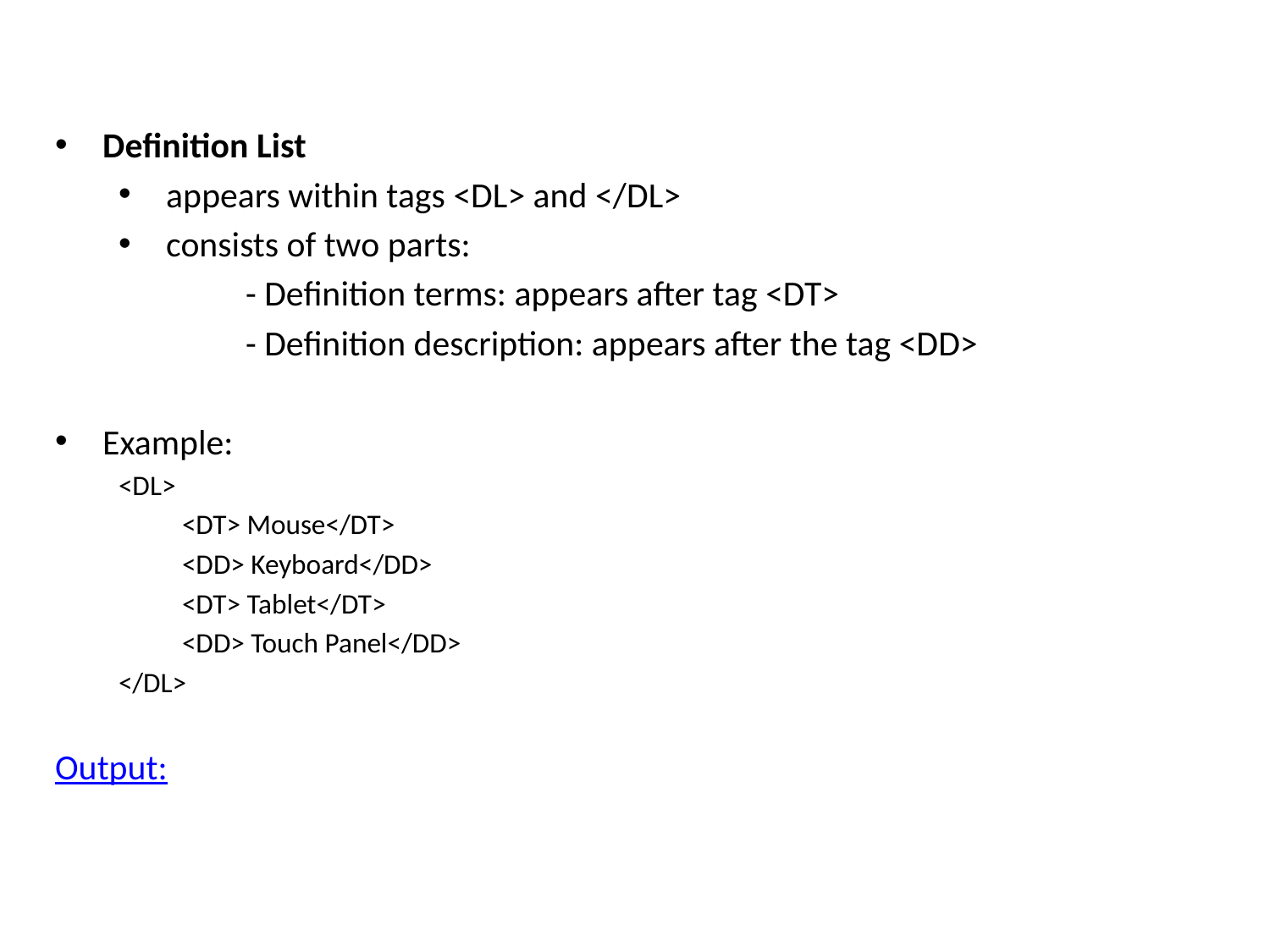

Definition List
appears within tags <DL> and </DL>
consists of two parts:
	- Definition terms: appears after tag <DT>
	- Definition description: appears after the tag <DD>

Example:
<DL>
<DT> Mouse</DT>
<DD> Keyboard</DD>
<DT> Tablet</DT>
<DD> Touch Panel</DD>
</DL>

Output: